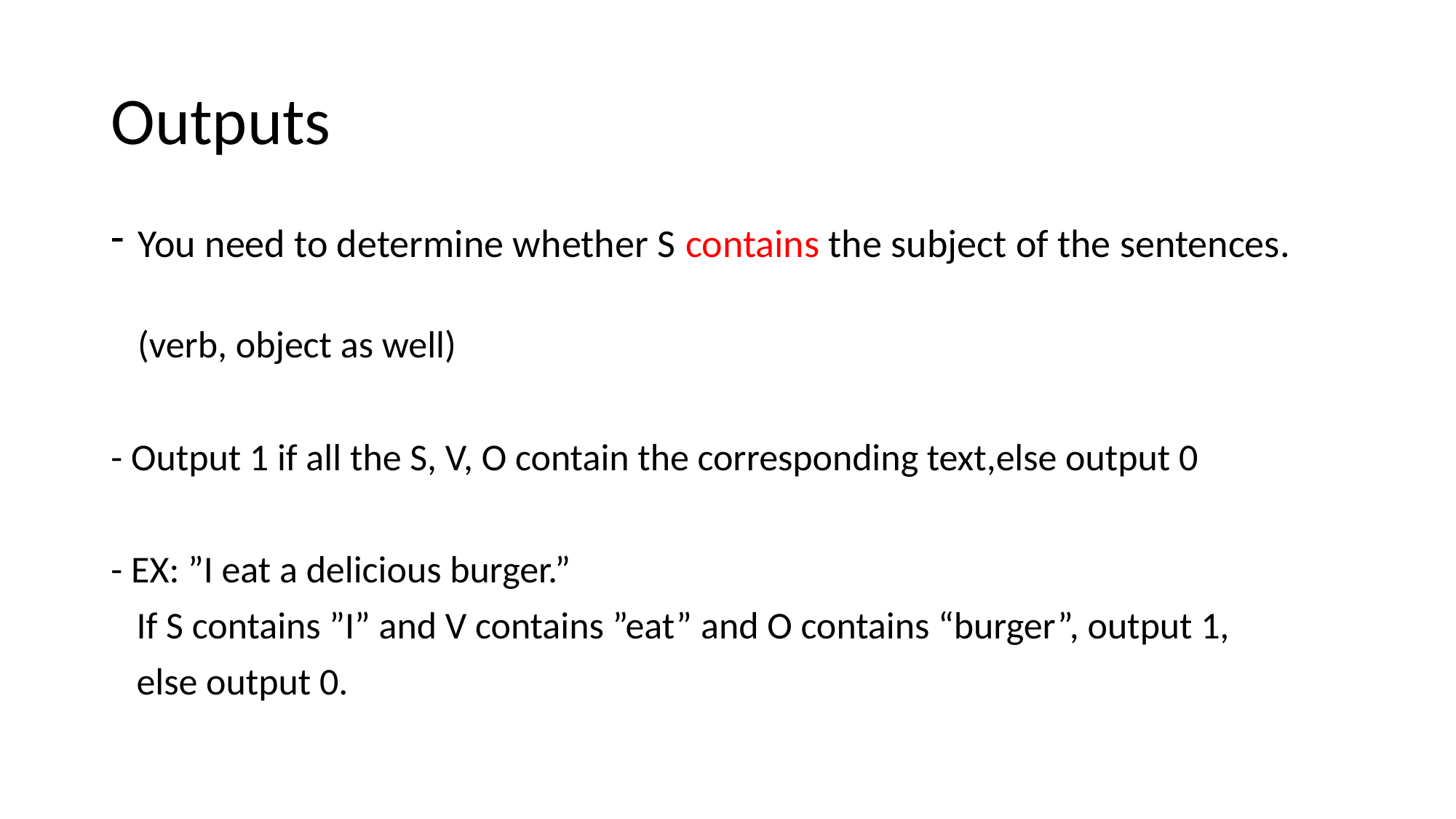

# Outputs
You need to determine whether S contains the subject of the sentences.
   (verb, object as well)

- Output 1 if all the S, V, O contain the corresponding text,else output 0

- EX: ”I eat a delicious burger.”
   If S contains ”I” and V contains ”eat” and O contains “burger”, output 1,
   else output 0.